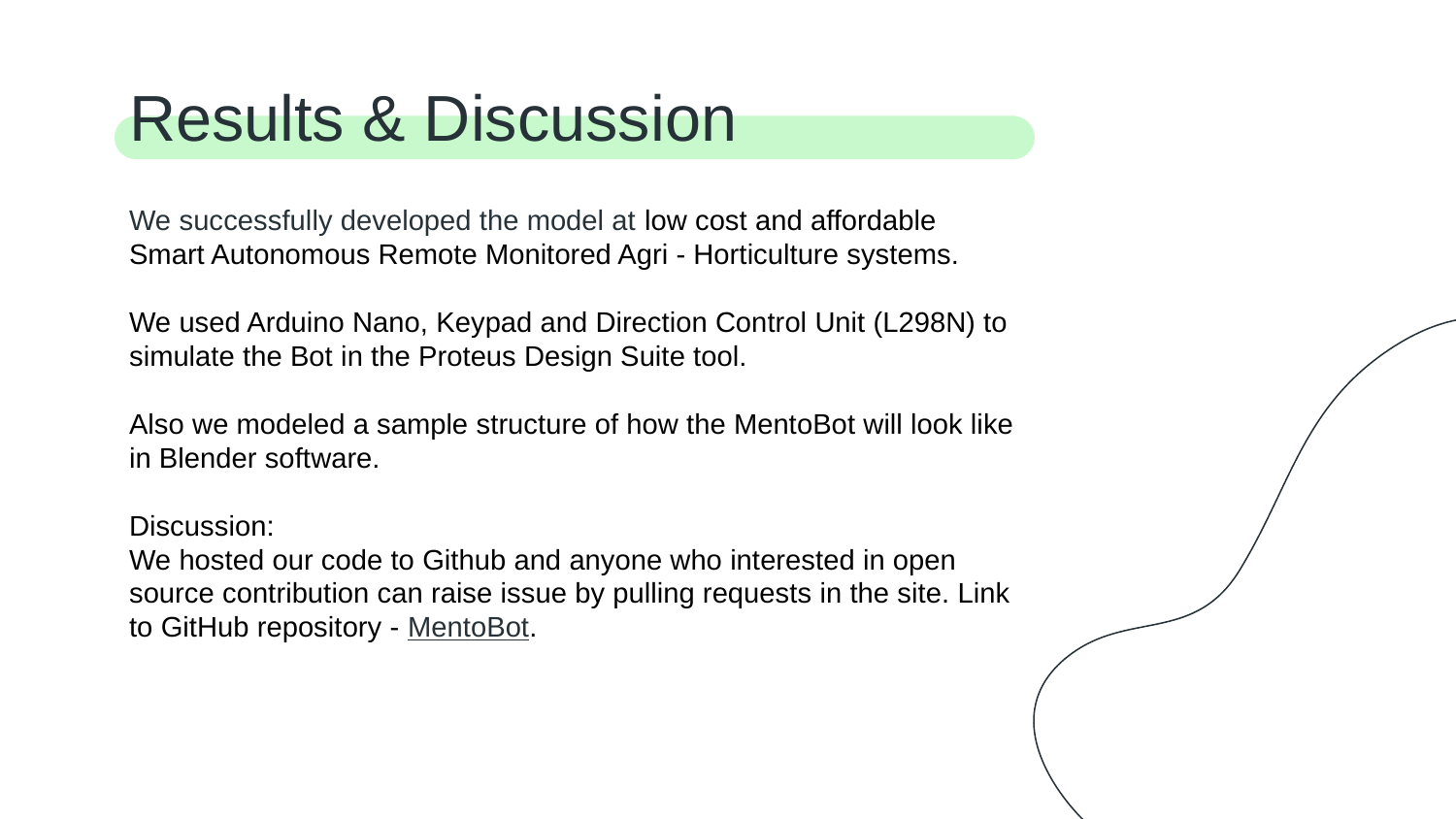

# Results & Discussion
We successfully developed the model at low cost and affordable Smart Autonomous Remote Monitored Agri - Horticulture systems.

We used Arduino Nano, Keypad and Direction Control Unit (L298N) to simulate the Bot in the Proteus Design Suite tool.

Also we modeled a sample structure of how the MentoBot will look like in Blender software.

Discussion:
We hosted our code to Github and anyone who interested in open source contribution can raise issue by pulling requests in the site. Link to GitHub repository - MentoBot.